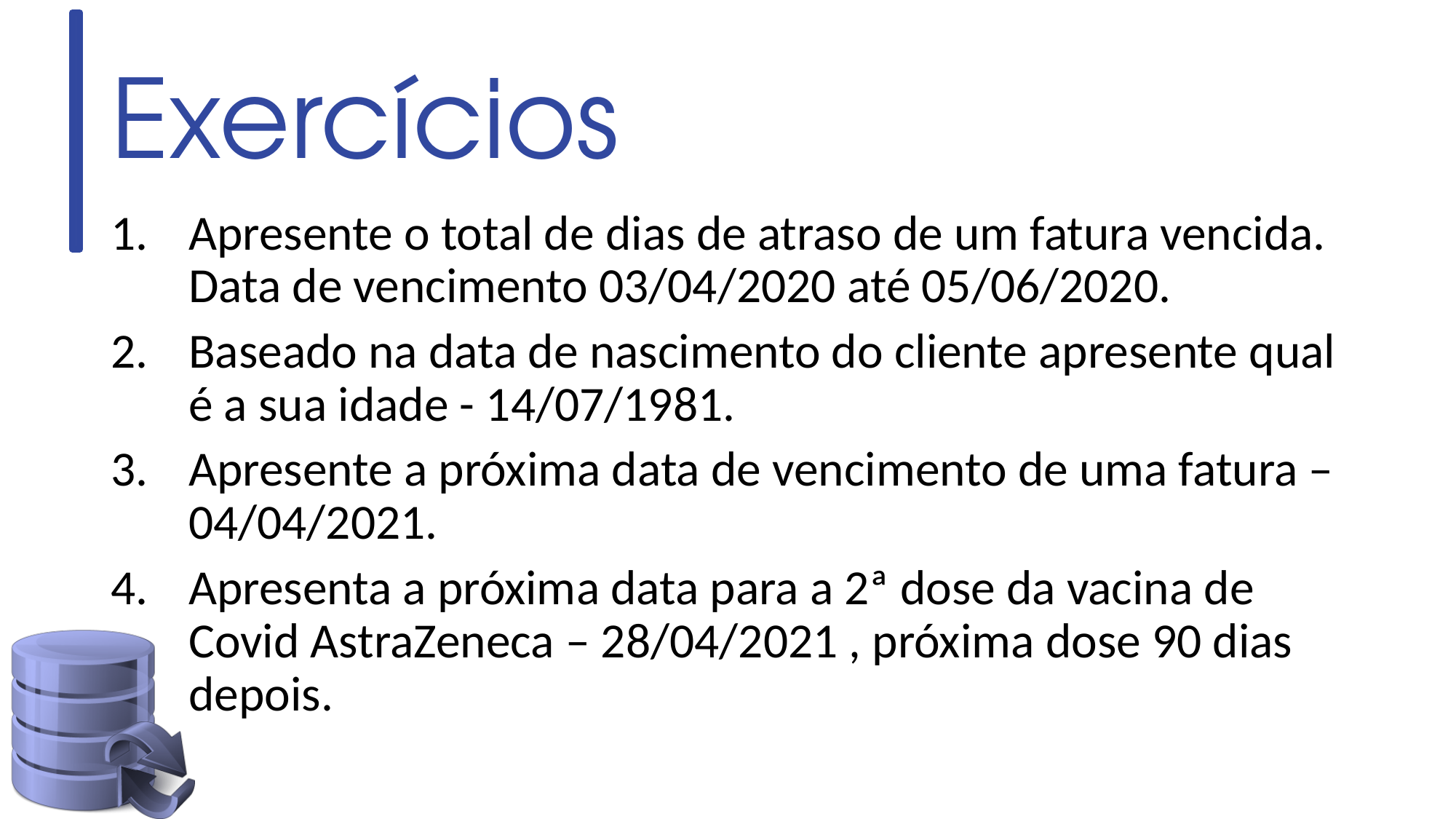

# Exercícios
Apresente o total de dias de atraso de um fatura vencida. Data de vencimento 03/04/2020 até 05/06/2020.
Baseado na data de nascimento do cliente apresente qual é a sua idade - 14/07/1981.
Apresente a próxima data de vencimento de uma fatura – 04/04/2021.
Apresenta a próxima data para a 2ª dose da vacina de Covid AstraZeneca – 28/04/2021 , próxima dose 90 dias depois.